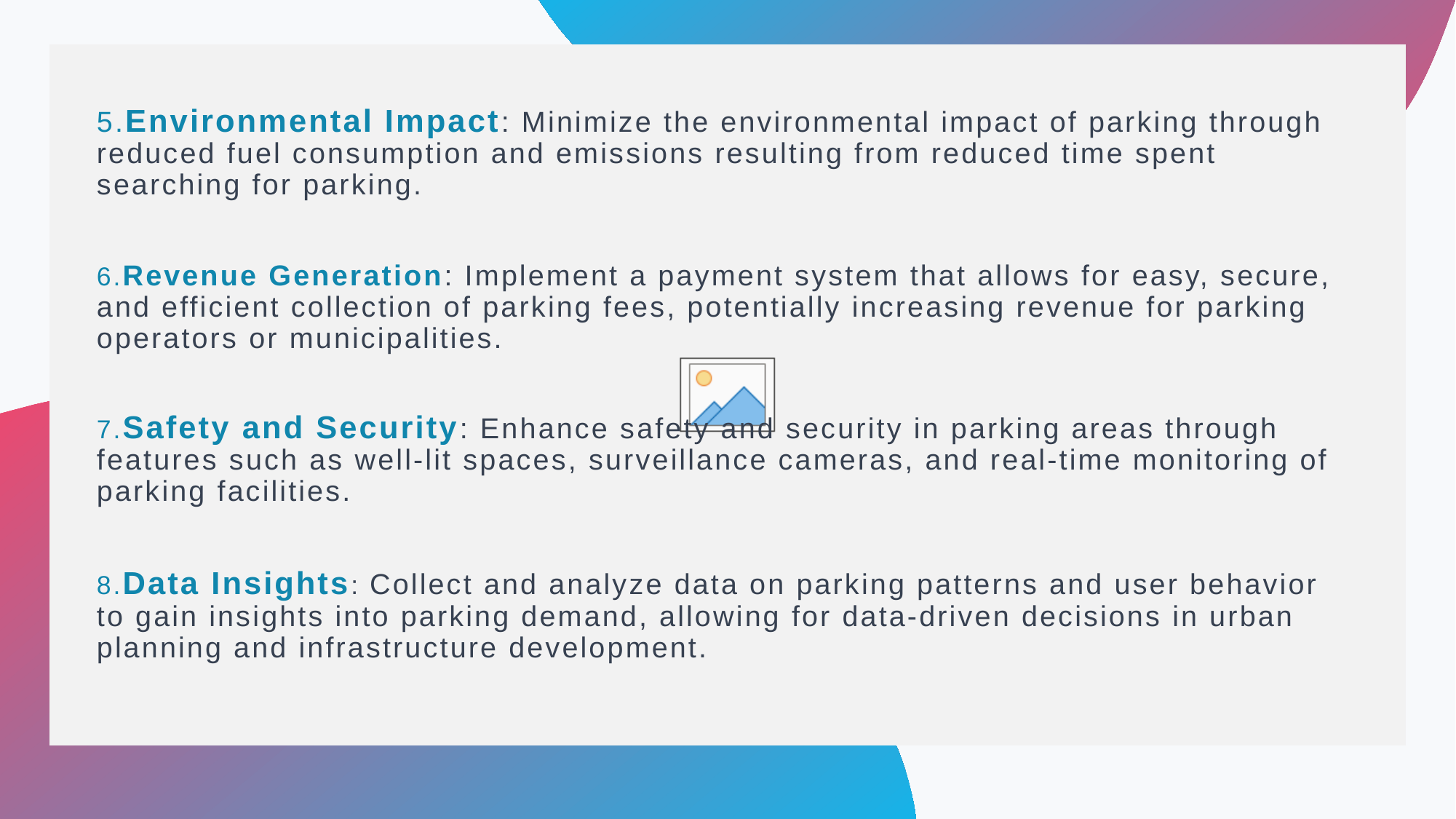

5.Environmental Impact: Minimize the environmental impact of parking through reduced fuel consumption and emissions resulting from reduced time spent searching for parking.

6.Revenue Generation: Implement a payment system that allows for easy, secure, and efficient collection of parking fees, potentially increasing revenue for parking operators or municipalities.

7.Safety and Security: Enhance safety and security in parking areas through features such as well-lit spaces, surveillance cameras, and real-time monitoring of parking facilities.

8.Data Insights: Collect and analyze data on parking patterns and user behavior to gain insights into parking demand, allowing for data-driven decisions in urban planning and infrastructure development.